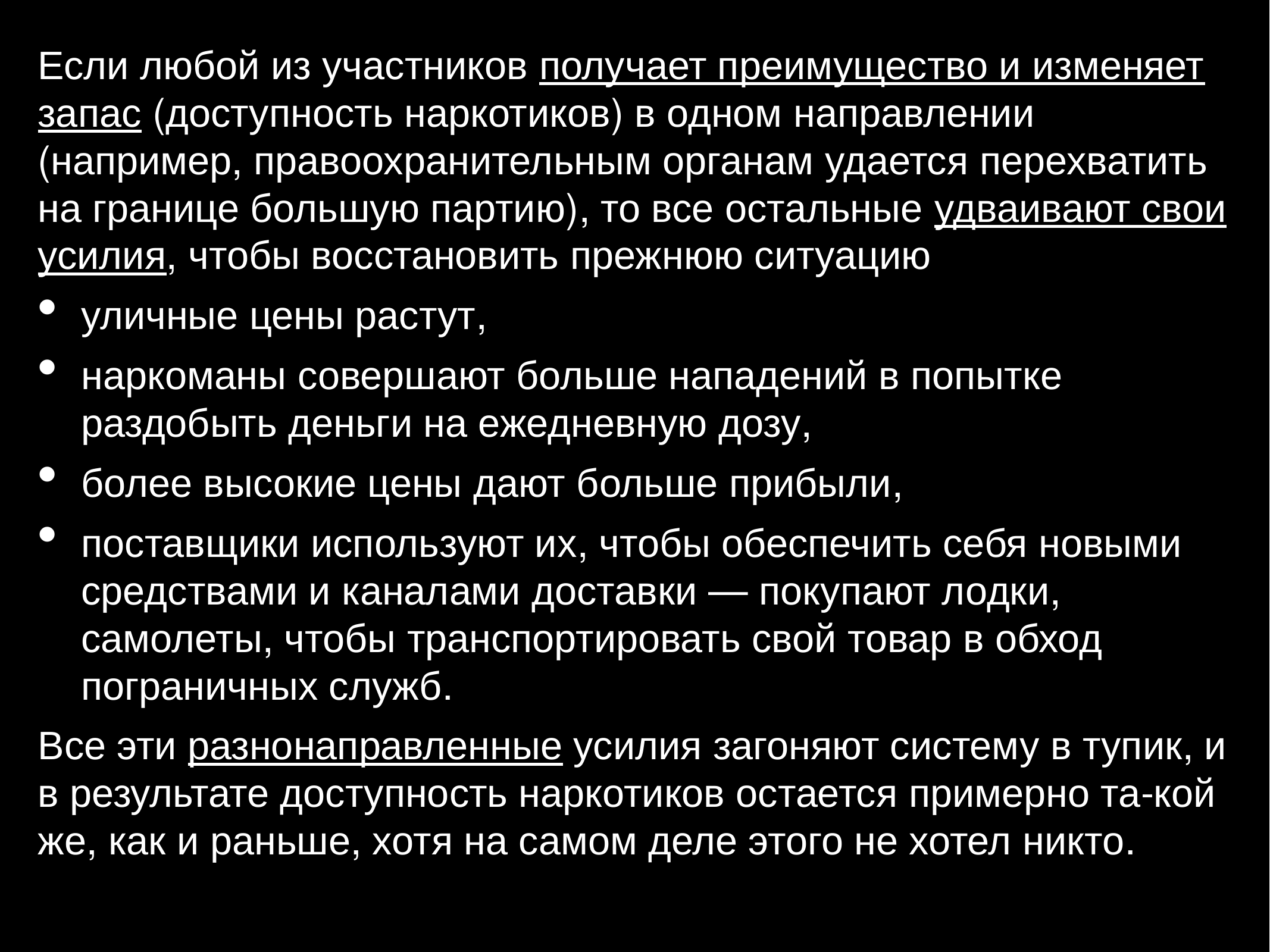

13
Если любой из участников получает преимущество и изменяет запас (доступность наркотиков) в одном направлении (например, правоохранительным органам удается перехватить на границе большую партию), то все остальные удваивают свои усилия, чтобы восстановить прежнюю ситуацию
уличные цены растут,
наркоманы совершают больше нападений в попытке раздобыть деньги на ежедневную дозу,
более высокие цены дают больше прибыли,
поставщики используют их, чтобы обеспечить себя новыми средствами и каналами доставки — покупают лодки, самолеты, чтобы транспортировать свой товар в обход пограничных служб.
Все эти разнонаправленные усилия загоняют систему в тупик, и в результате доступность наркотиков остается примерно та-кой же, как и раньше, хотя на самом деле этого не хотел никто.